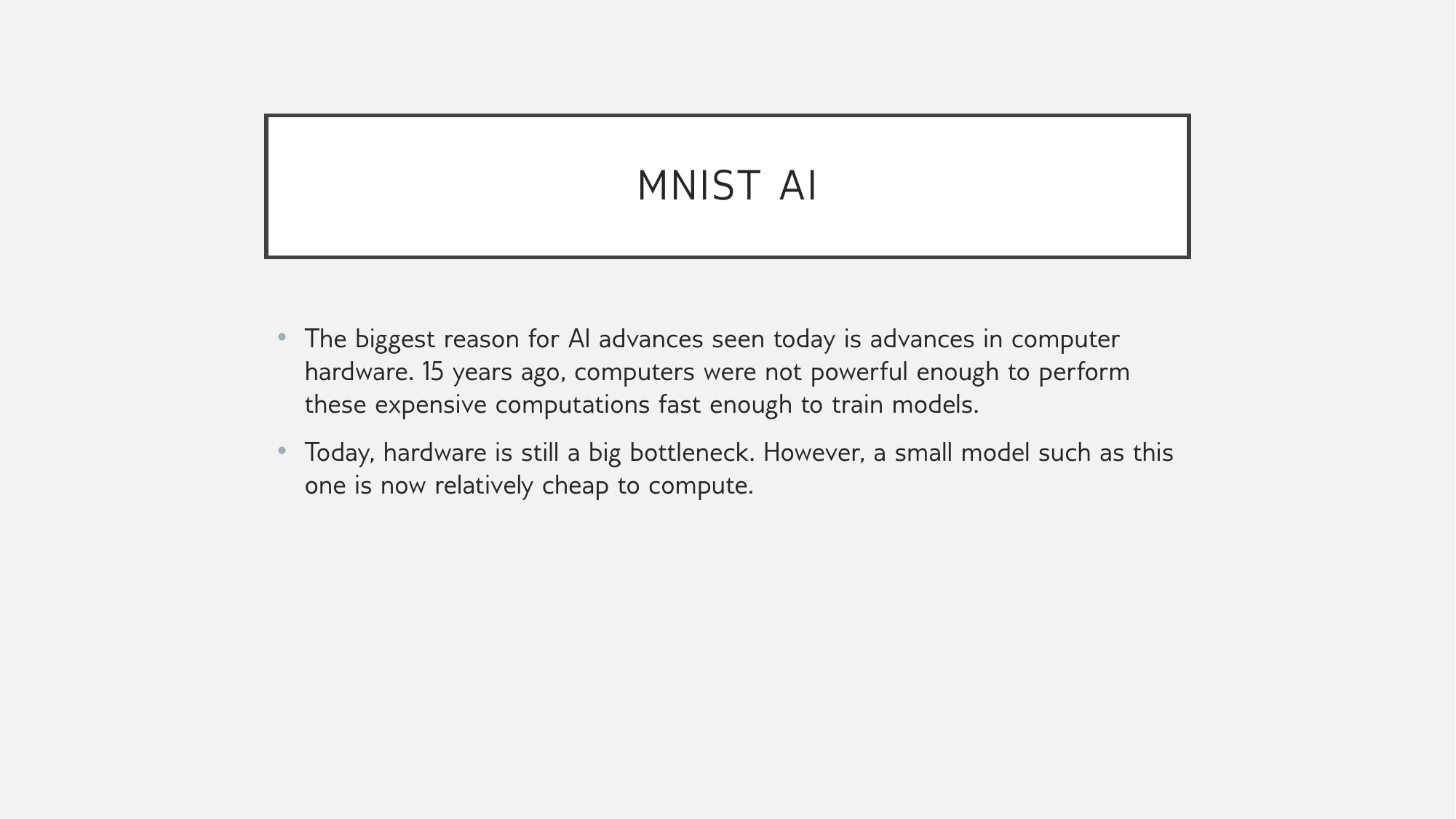

# MNIST AI
The biggest reason for AI advances seen today is advances in computer hardware. 15 years ago, computers were not powerful enough to perform these expensive computations fast enough to train models.
Today, hardware is still a big bottleneck. However, a small model such as this one is now relatively cheap to compute.